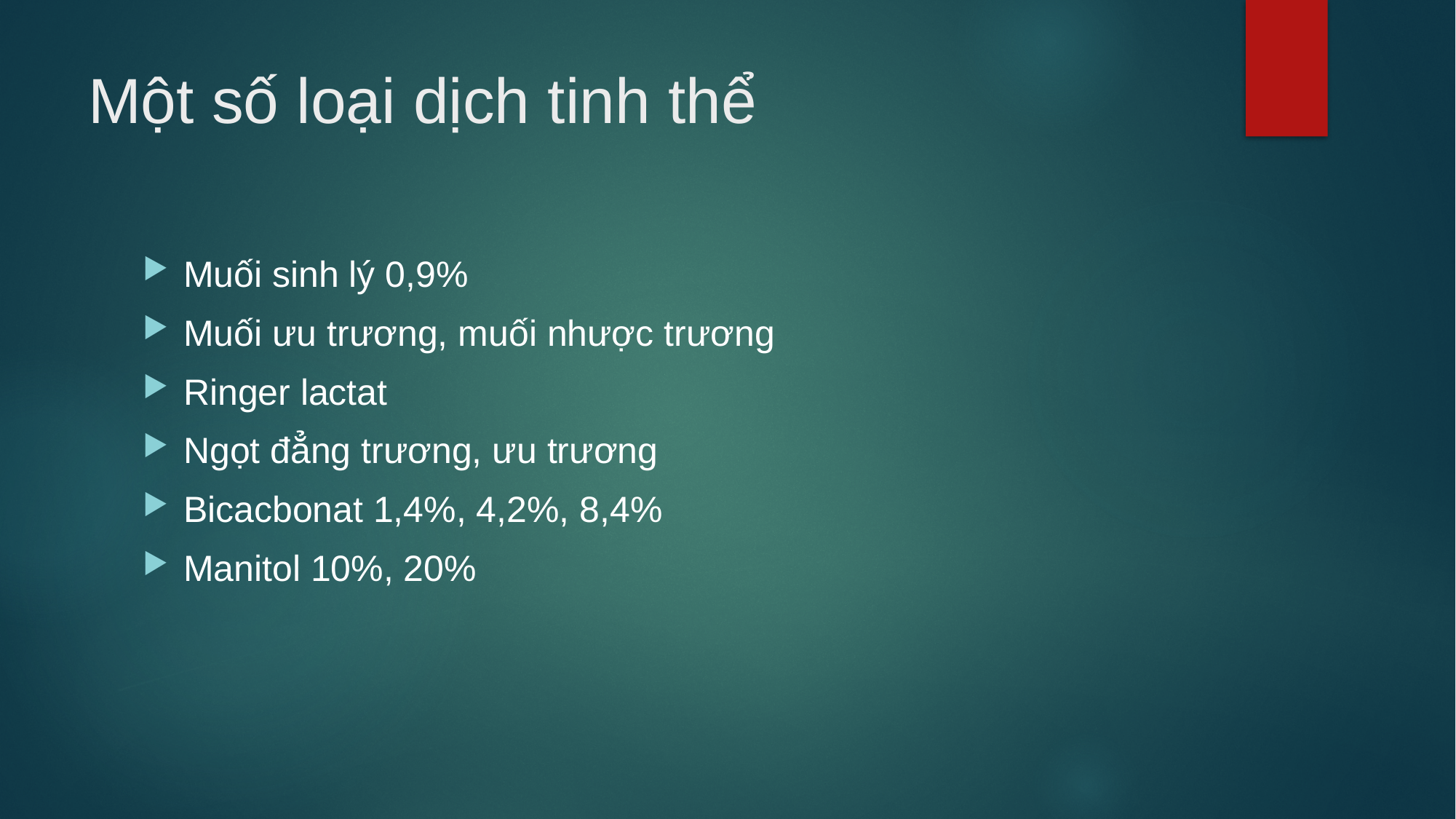

# Một số loại dịch tinh thể
Muối sinh lý 0,9%
Muối ưu trương, muối nhược trương
Ringer lactat
Ngọt đẳng trương, ưu trương
Bicacbonat 1,4%, 4,2%, 8,4%
Manitol 10%, 20%